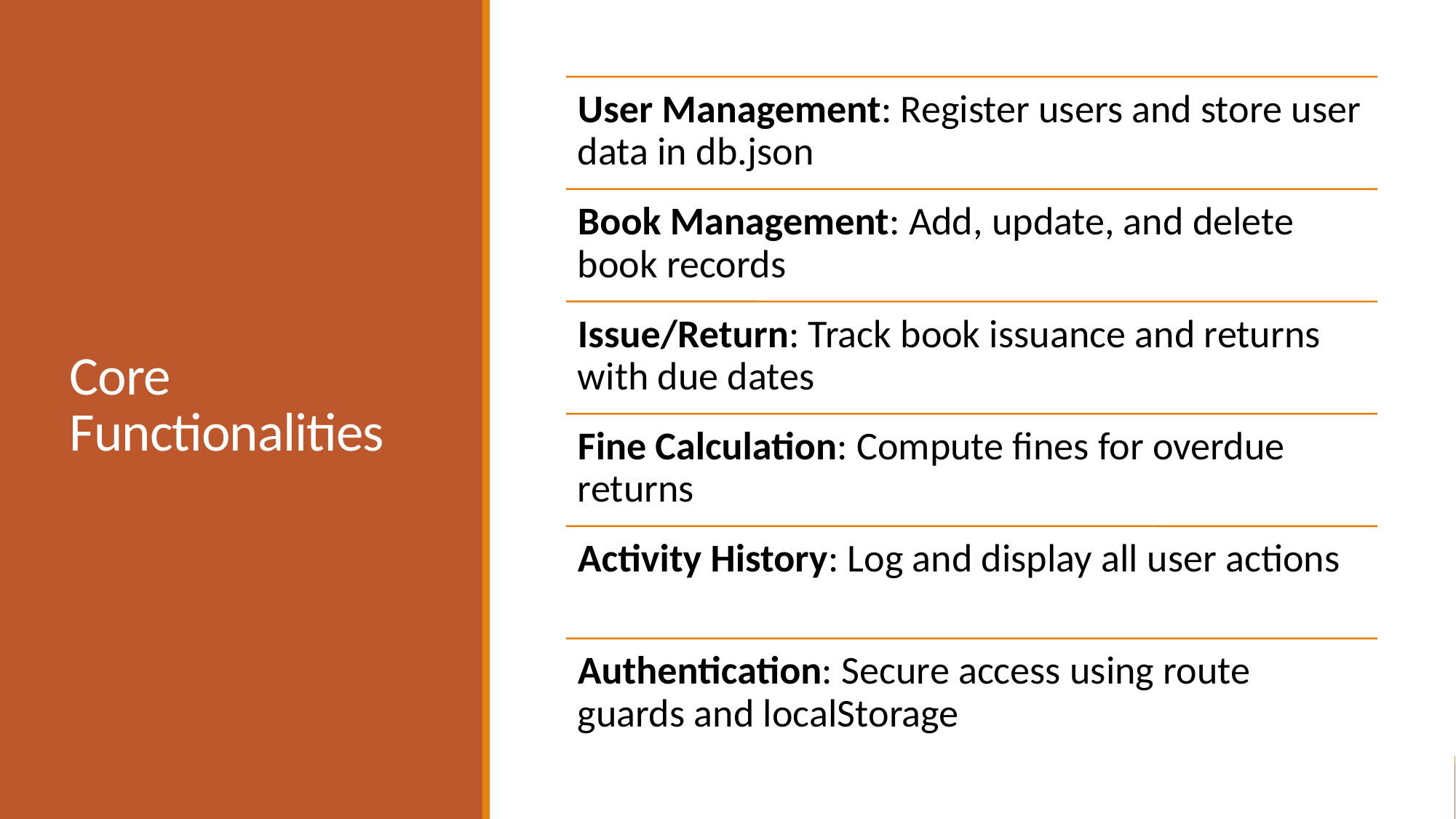

# Core Functionalities
User Management: Register users and store user data in db.json
Book Management: Add, update, and delete book records
Issue/Return: Track book issuance and returns with due dates
Fine Calculation: Compute fines for overdue returns
Activity History: Log and display all user actions
Authentication: Secure access using route guards and localStorage